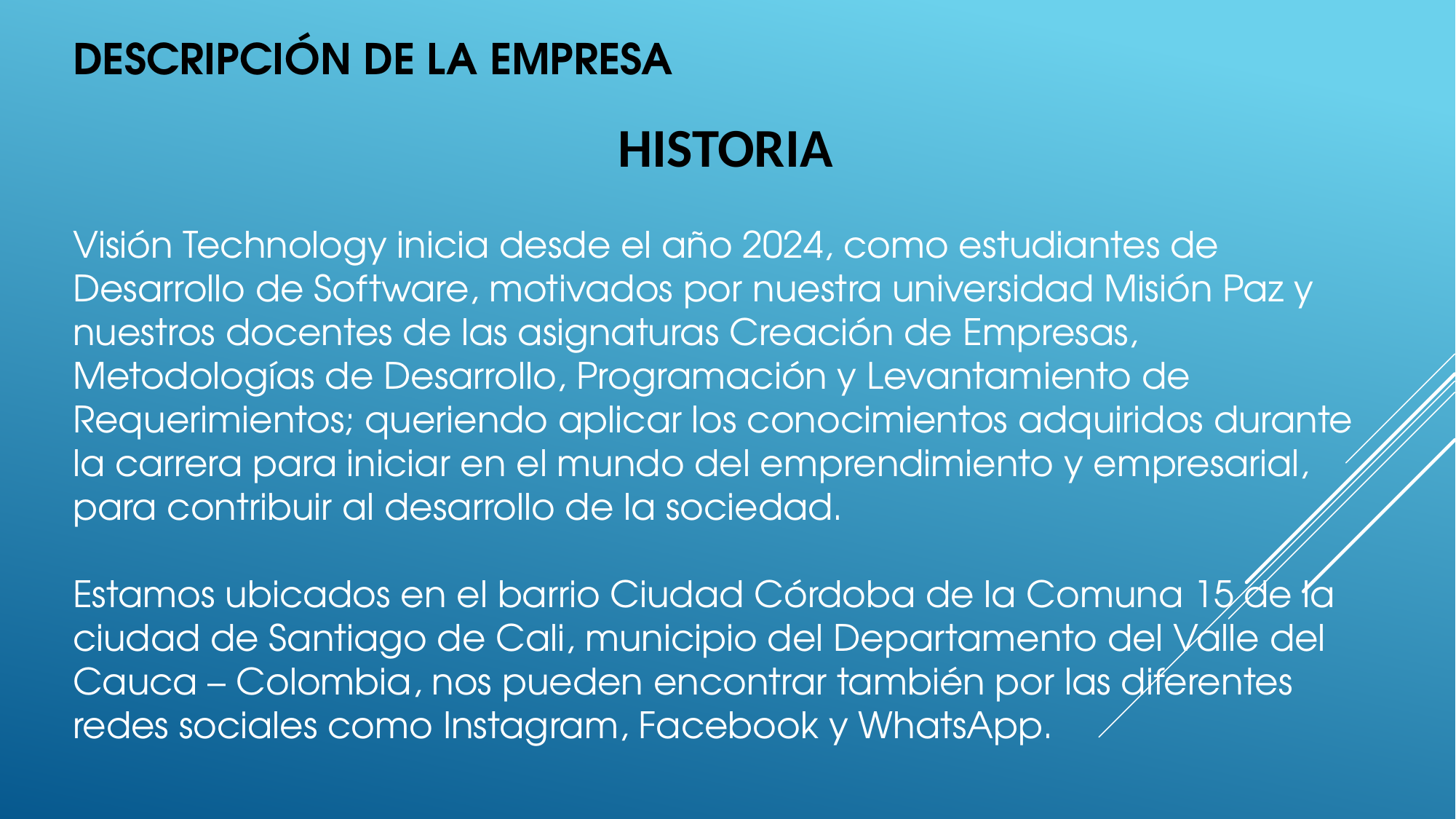

DESCRIPCIÓN DE LA EMPRESA

HISTORIA

Visión Technology inicia desde el año 2024, como estudiantes de Desarrollo de Software, motivados por nuestra universidad Misión Paz y nuestros docentes de las asignaturas Creación de Empresas, Metodologías de Desarrollo, Programación y Levantamiento de Requerimientos; queriendo aplicar los conocimientos adquiridos durante la carrera para iniciar en el mundo del emprendimiento y empresarial, para contribuir al desarrollo de la sociedad.

Estamos ubicados en el barrio Ciudad Córdoba de la Comuna 15 de la ciudad de Santiago de Cali, municipio del Departamento del Valle del Cauca – Colombia, nos pueden encontrar también por las diferentes redes sociales como Instagram, Facebook y WhatsApp.